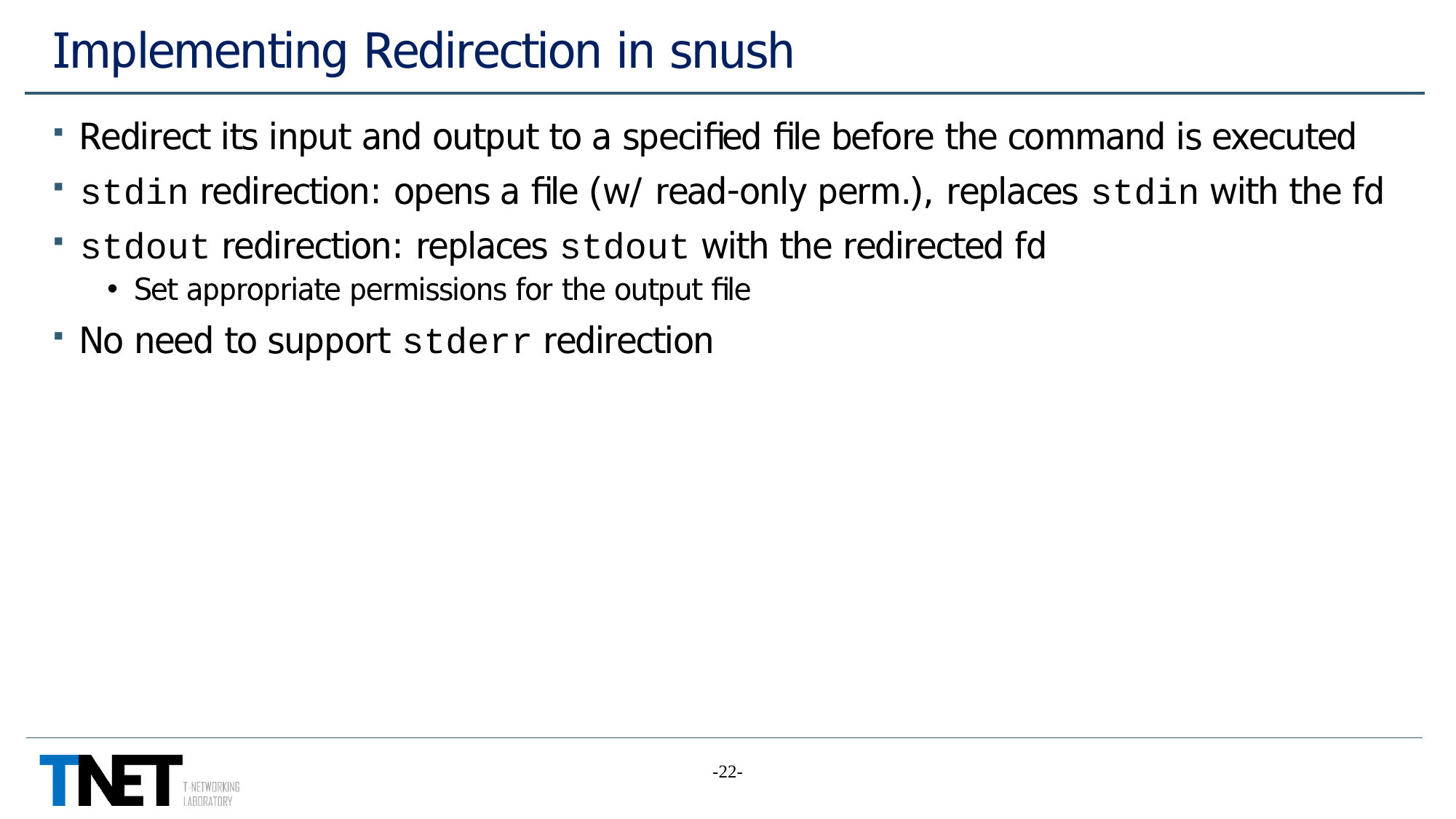

# Implementing Redirection in snush
Redirect its input and output to a specified file before the command is executed
stdin redirection: opens a file (w/ read-only perm.), replaces stdin with the fd
stdout redirection: replaces stdout with the redirected fd
Set appropriate permissions for the output file
No need to support stderr redirection
-22-